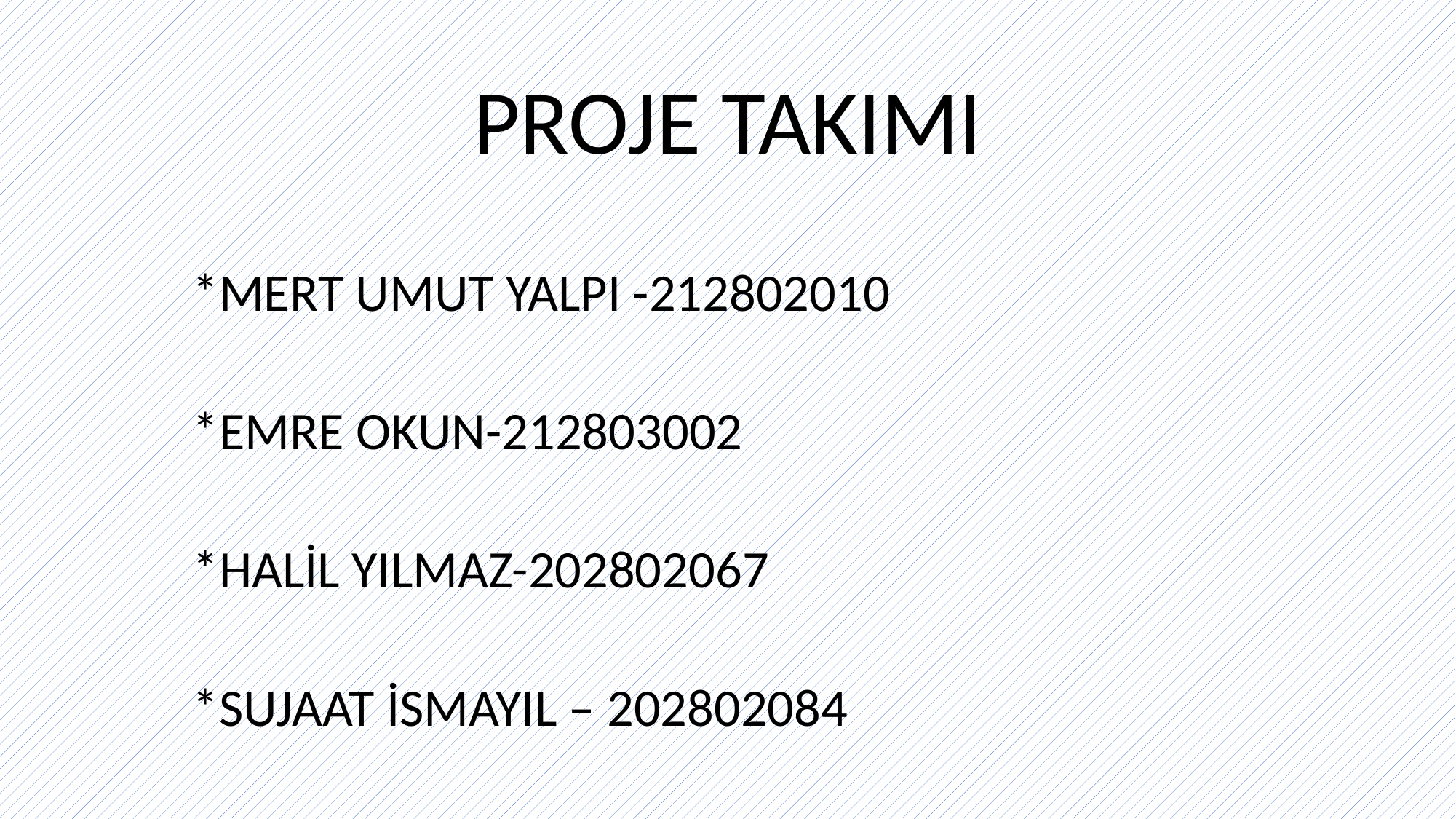

# PROJE TAKIMI
*MERT UMUT YALPI -212802010

*EMRE OKUN-212803002

*HALİL YILMAZ-202802067

*SUJAAT İSMAYIL – 202802084